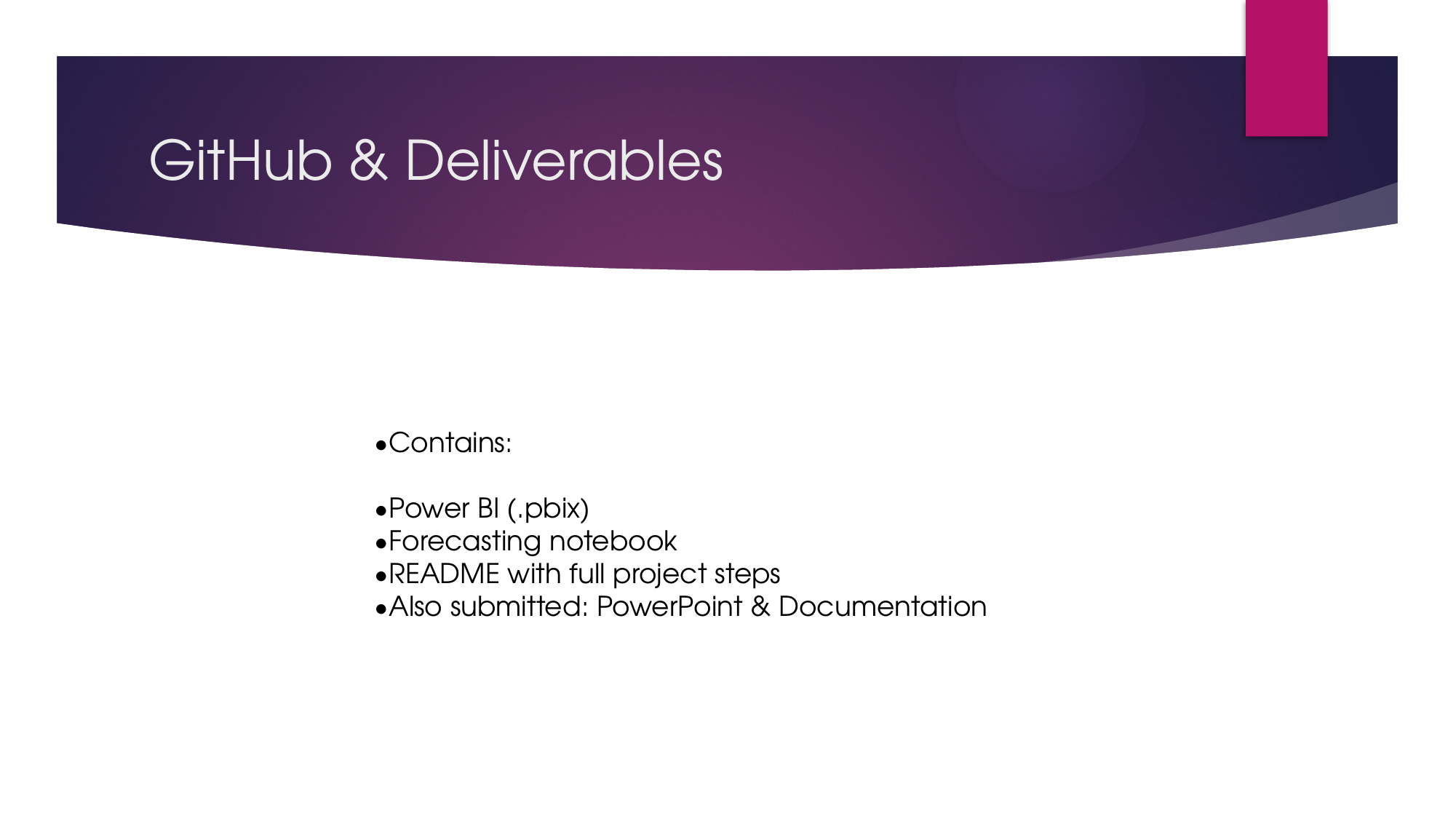

# GitHub & Deliverables

•Contains:

•Power BI (.pbix)
•Forecasting notebook
•README with full project steps
•Also submitted: PowerPoint & Documentation